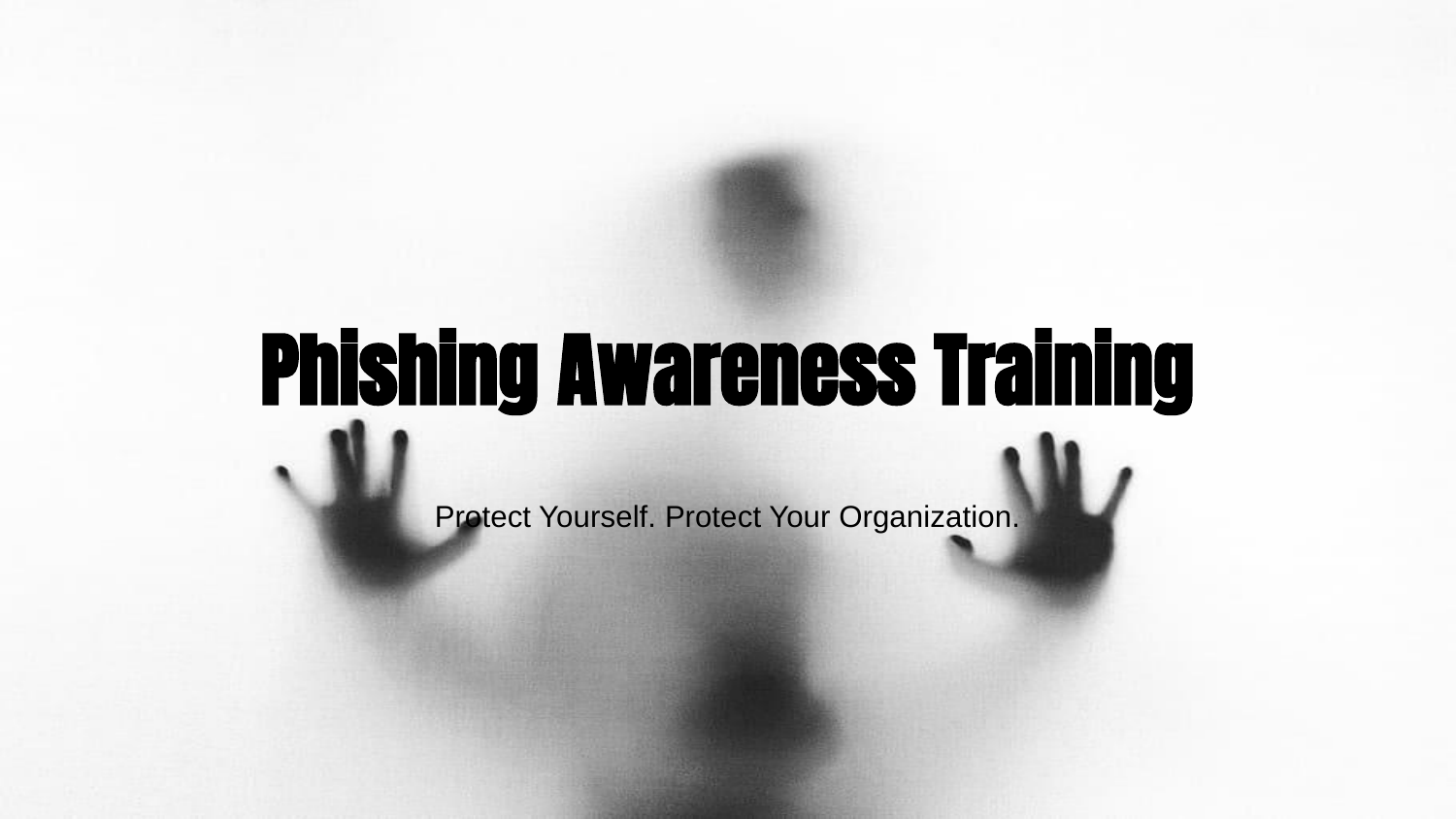

# Phishing Awareness Training
Protect Yourself. Protect Your Organization.